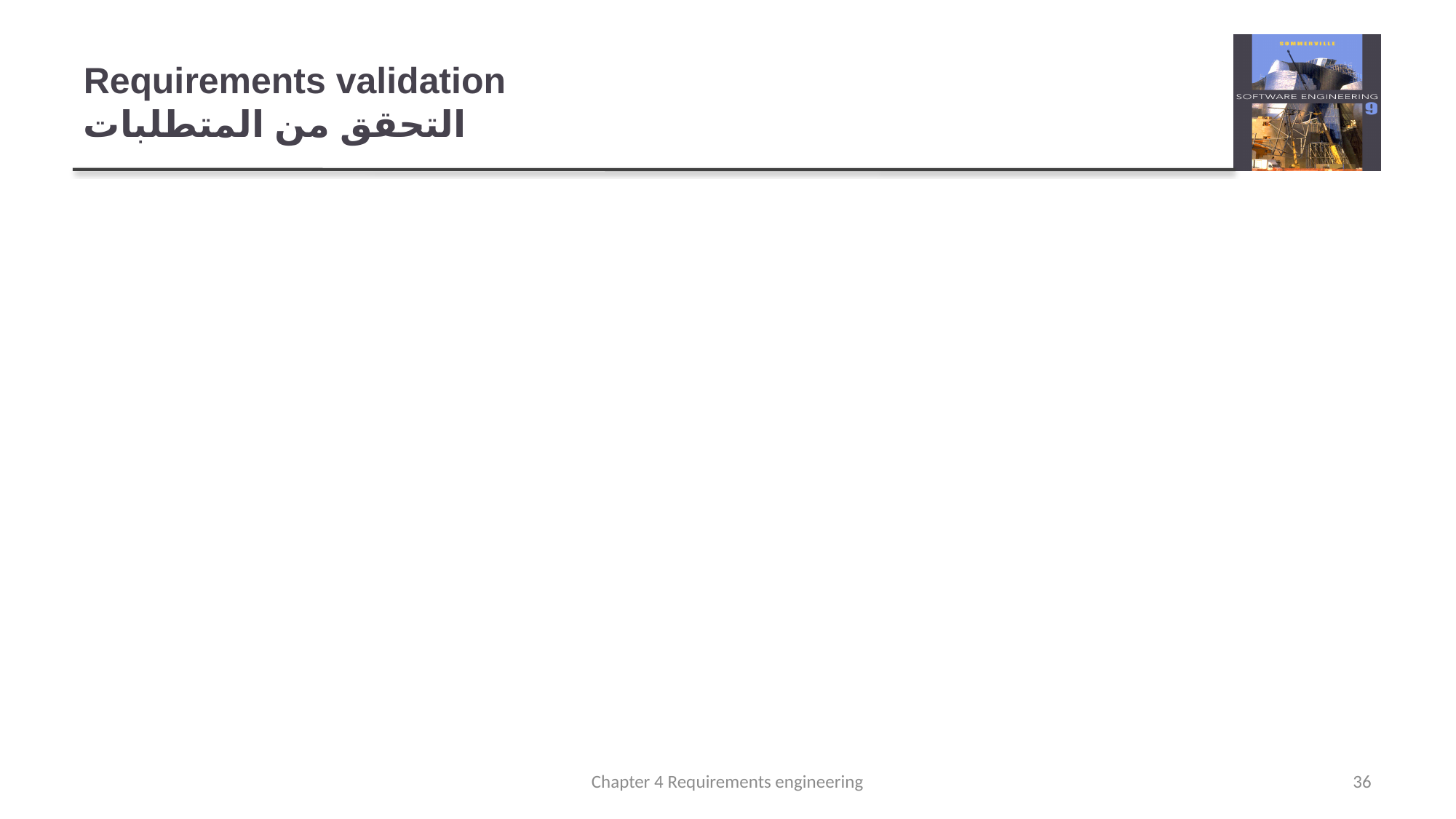

# Requirements validation التحقق من المتطلبات
Concerned with demonstrating that the requirements define the system that the customer really wants.
يهتم بإثبات أن المتطلبات تحدد النظام الذي يريده العميل حقًا.
Requirements error costs are high so validation is very important
تكاليف أخطاء المتطلبات عالية ، لذا فإن التحقق من الصحة مهم جدًا
Fixing a requirements error after delivery may cost up to 100 times the cost of fixing an implementation error.
قد يكلف إصلاح خطأ المتطلبات بعد التسليم ما يصل إلى 100 ضعف تكلفة إصلاح خطأ التنفيذ.
Chapter 4 Requirements engineering
36